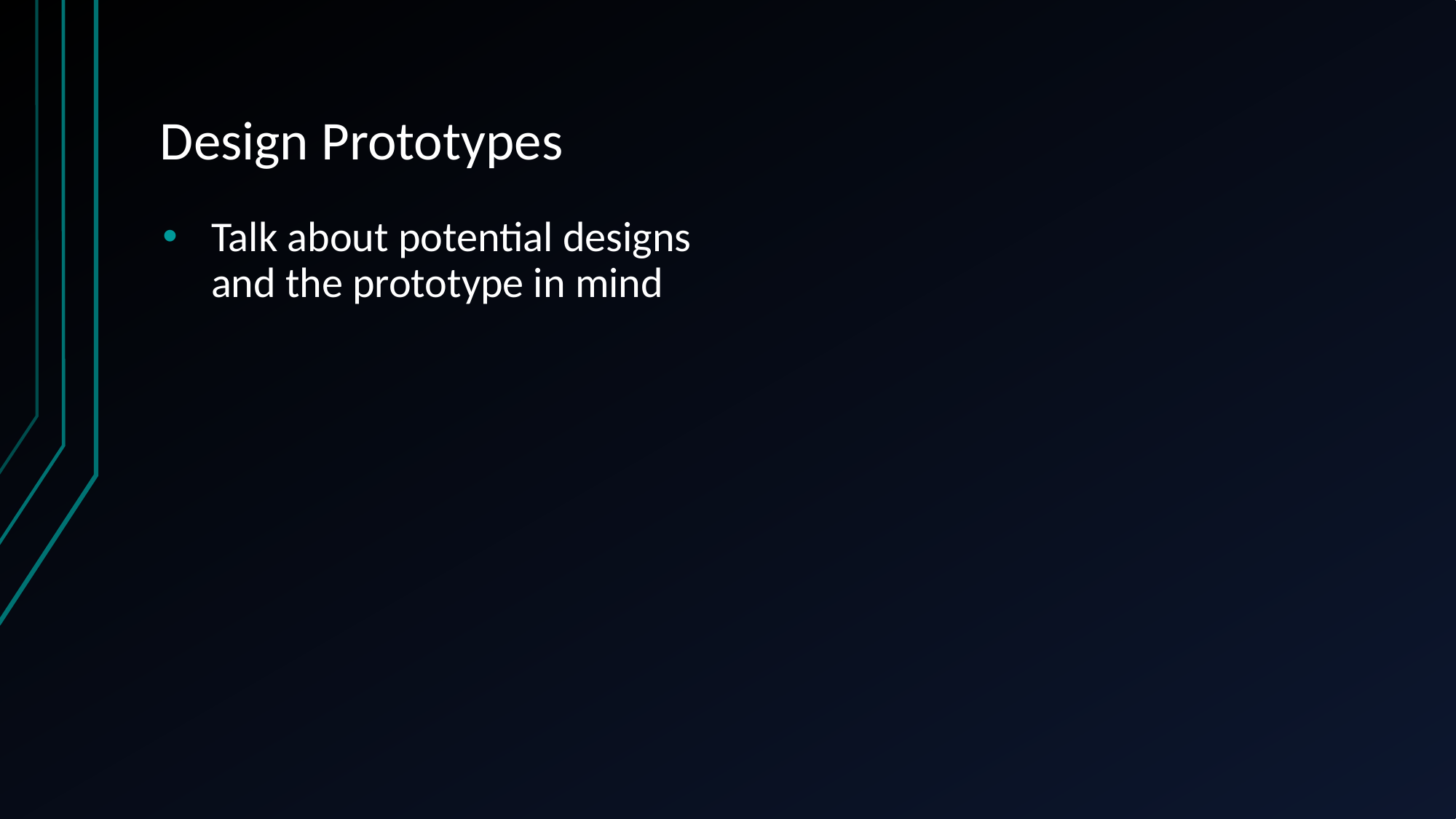

# Design Prototypes
Talk about potential designs and the prototype in mind